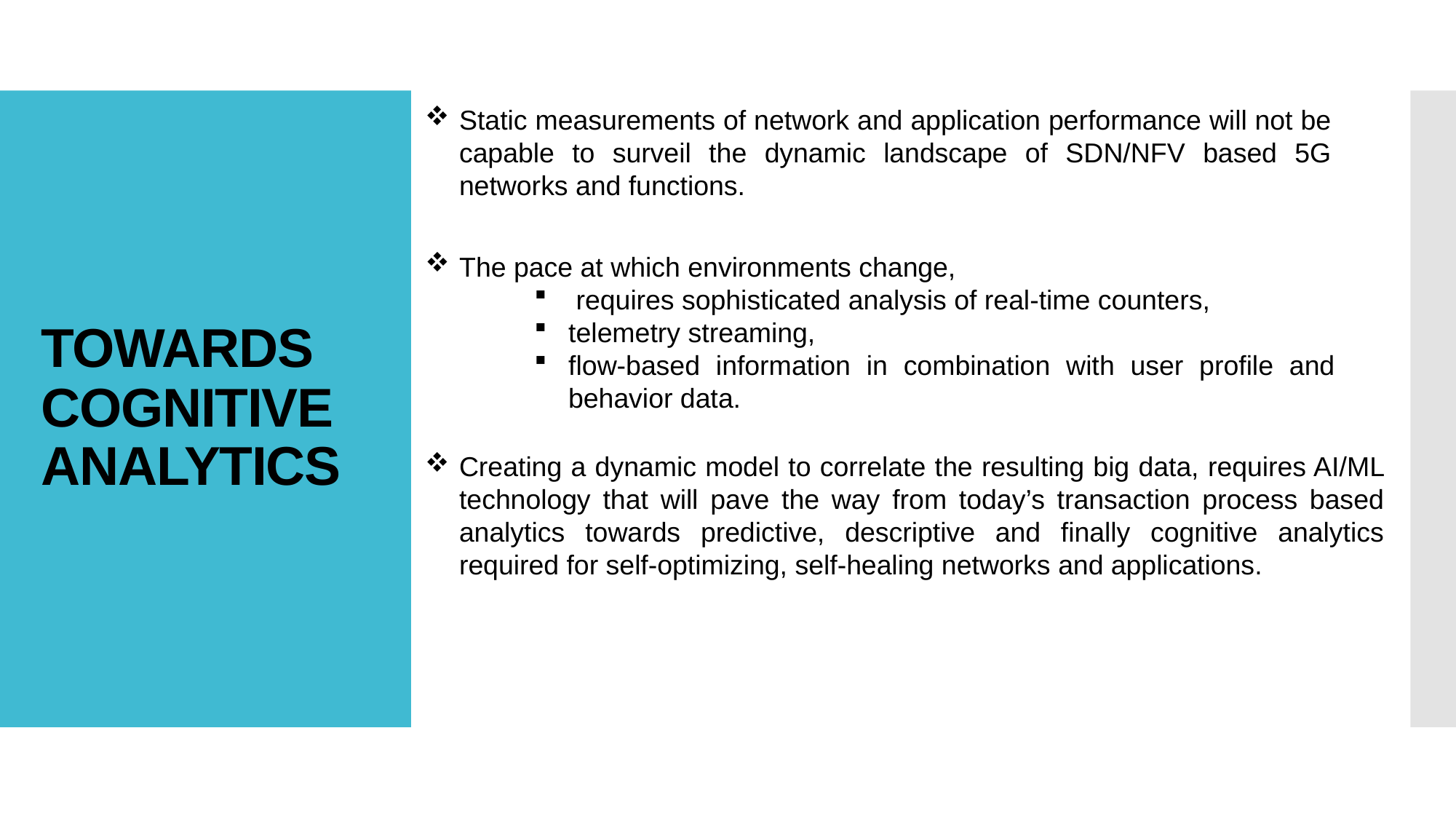

Static measurements of network and application performance will not be capable to surveil the dynamic landscape of SDN/NFV based 5G networks and functions.
# TOWARDS COGNITIVE ANALYTICS
The pace at which environments change,
 requires sophisticated analysis of real-time counters,
telemetry streaming,
flow-based information in combination with user profile and behavior data.
Creating a dynamic model to correlate the resulting big data, requires AI/ML technology that will pave the way from today’s transaction process based analytics towards predictive, descriptive and finally cognitive analytics required for self-optimizing, self-healing networks and applications.